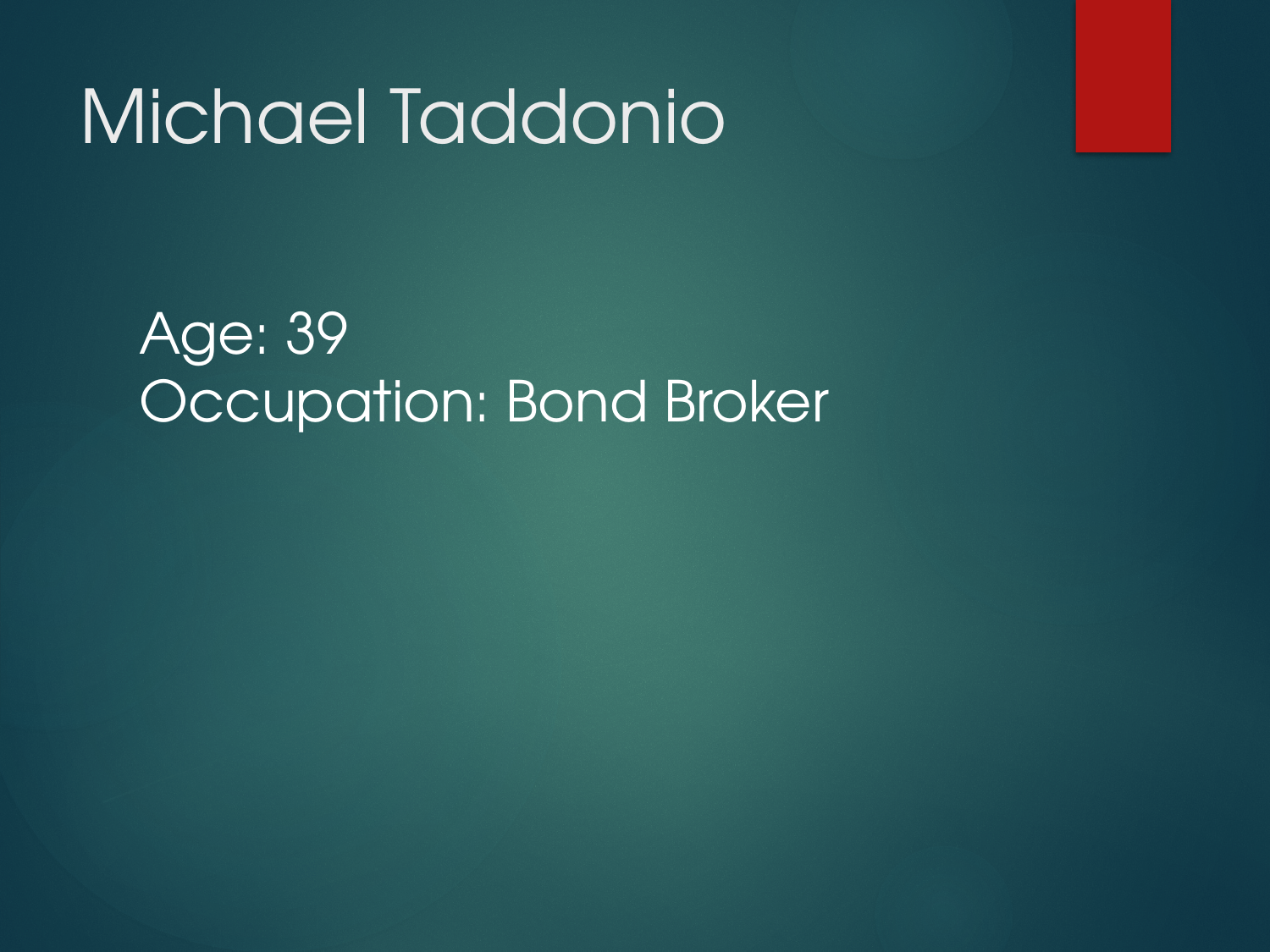

# Michael Taddonio

Age: 39
Occupation: Bond Broker